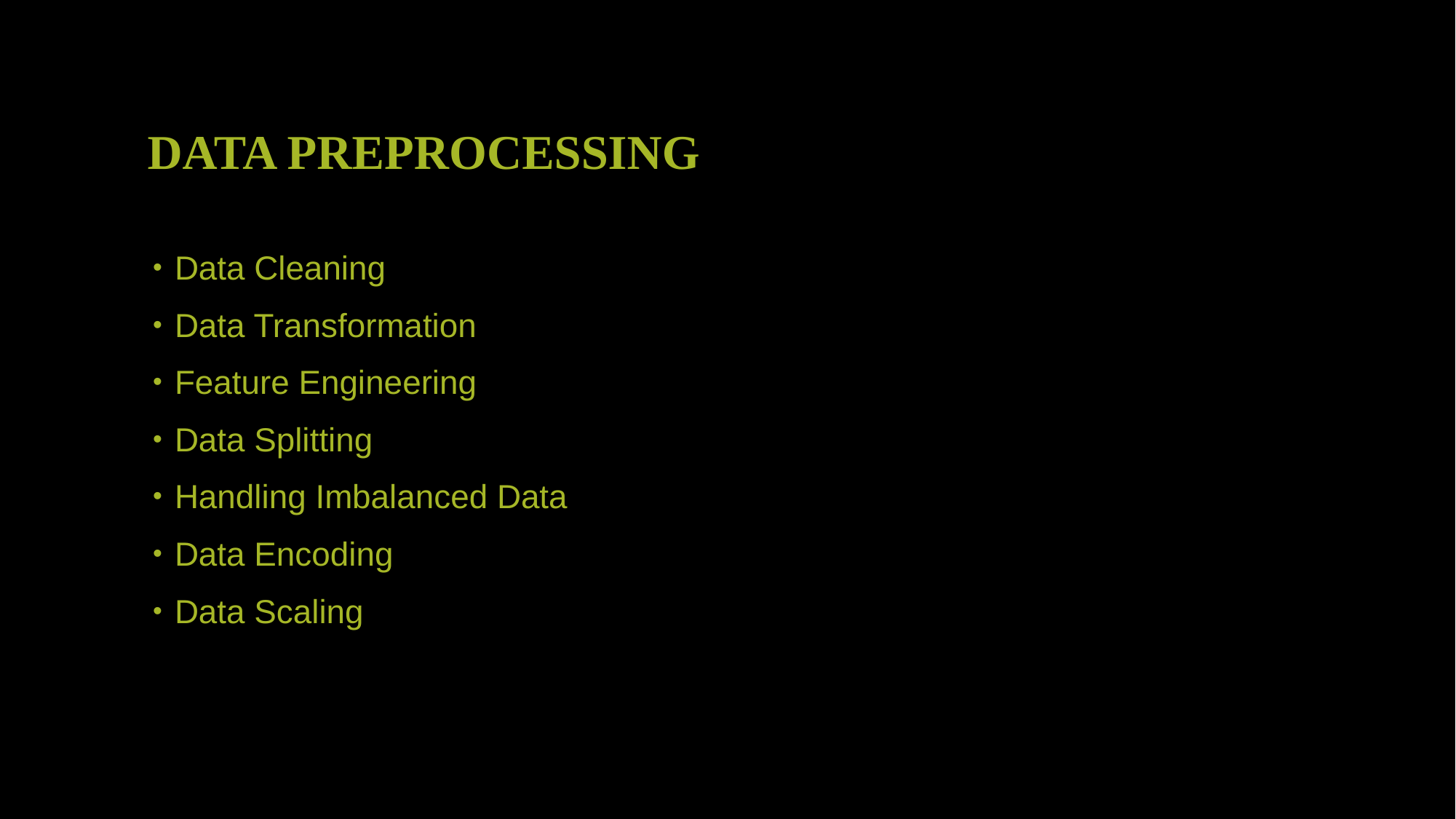

# DATA PREPROCESSING
Data Cleaning
Data Transformation
Feature Engineering
Data Splitting
Handling Imbalanced Data
Data Encoding
Data Scaling